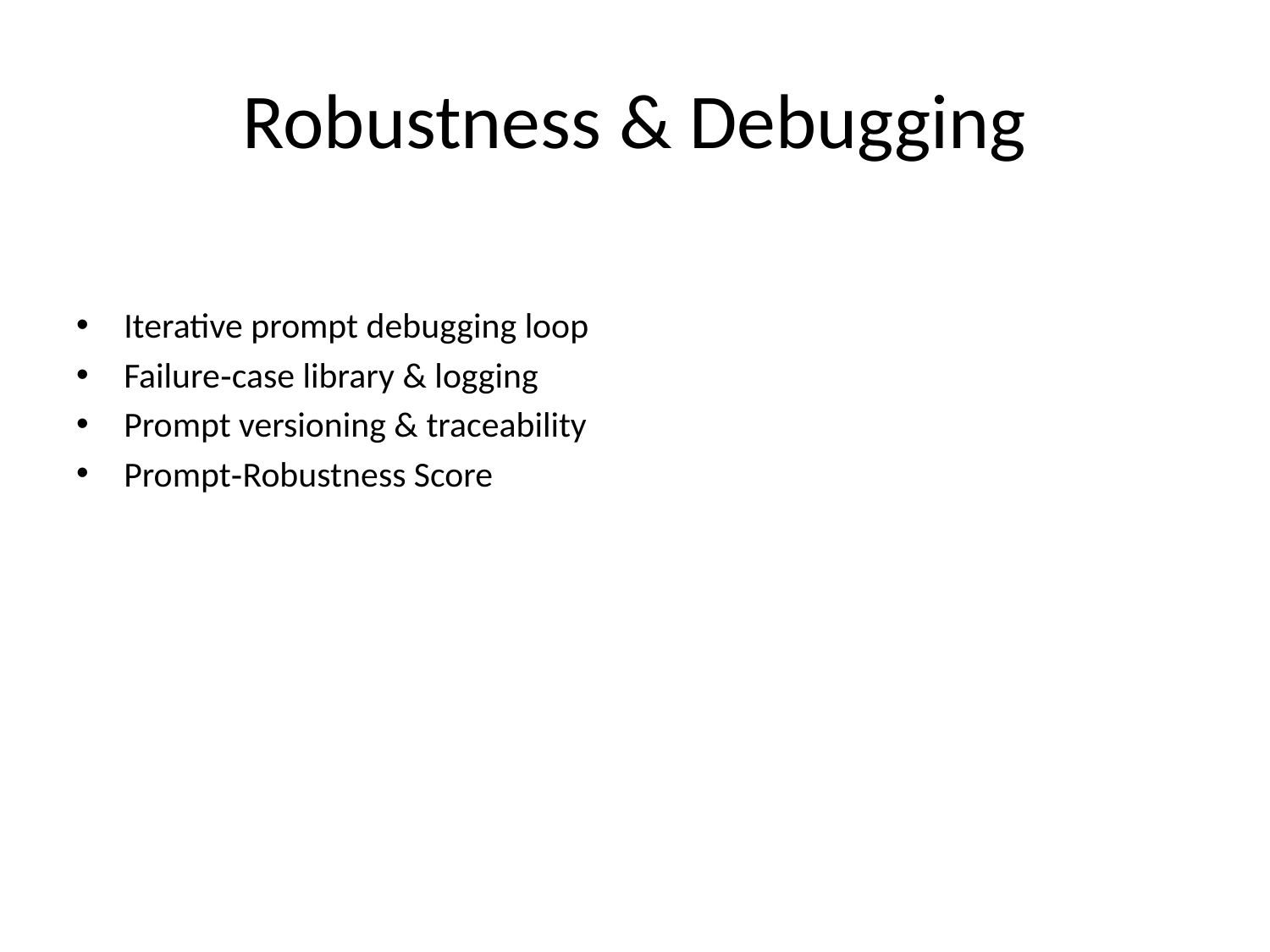

# Robustness & Debugging

Iterative prompt debugging loop
Failure‑case library & logging
Prompt versioning & traceability
Prompt‑Robustness Score